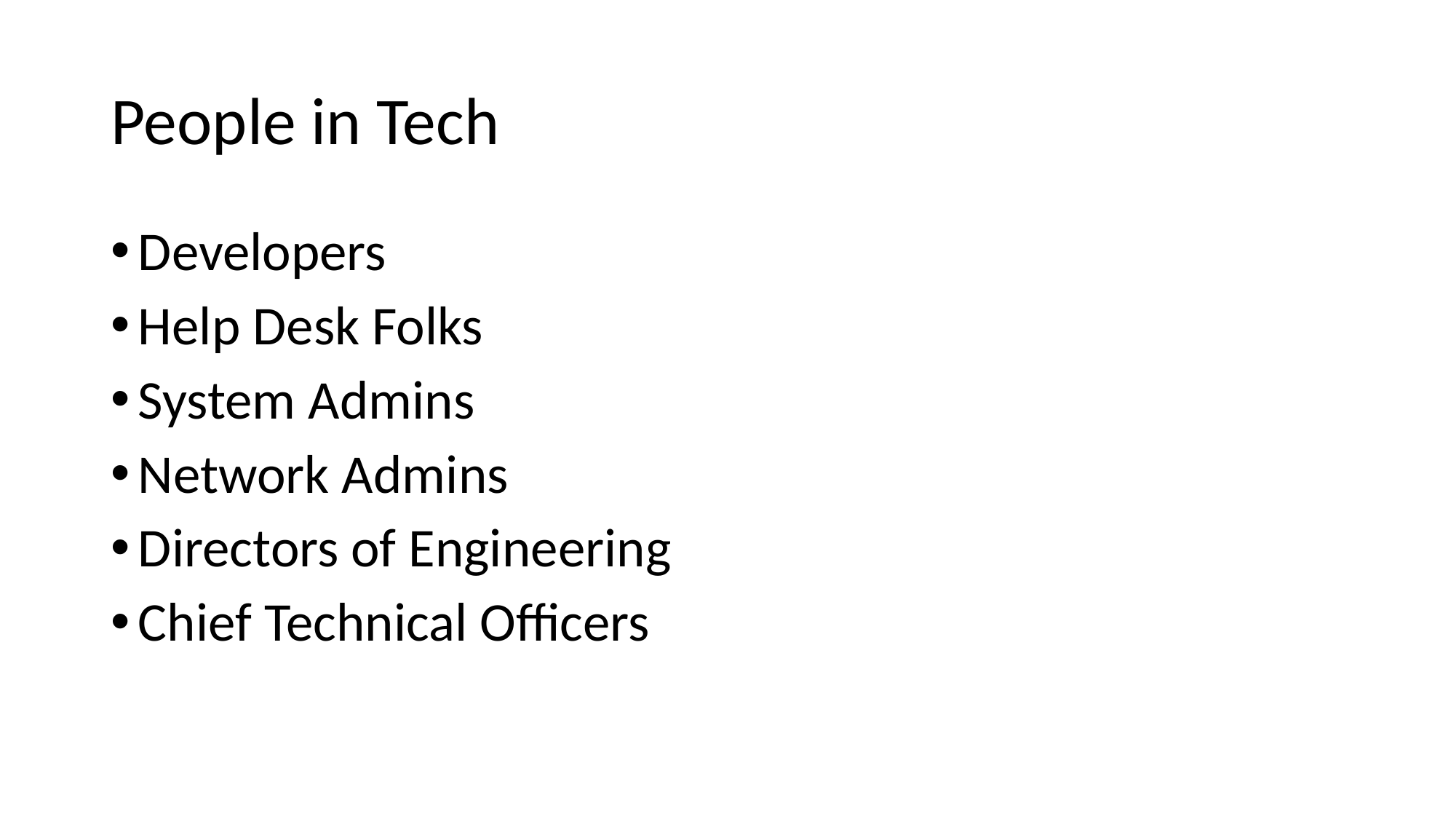

# People in Tech
Developers
Help Desk Folks
System Admins
Network Admins
Directors of Engineering
Chief Technical Officers